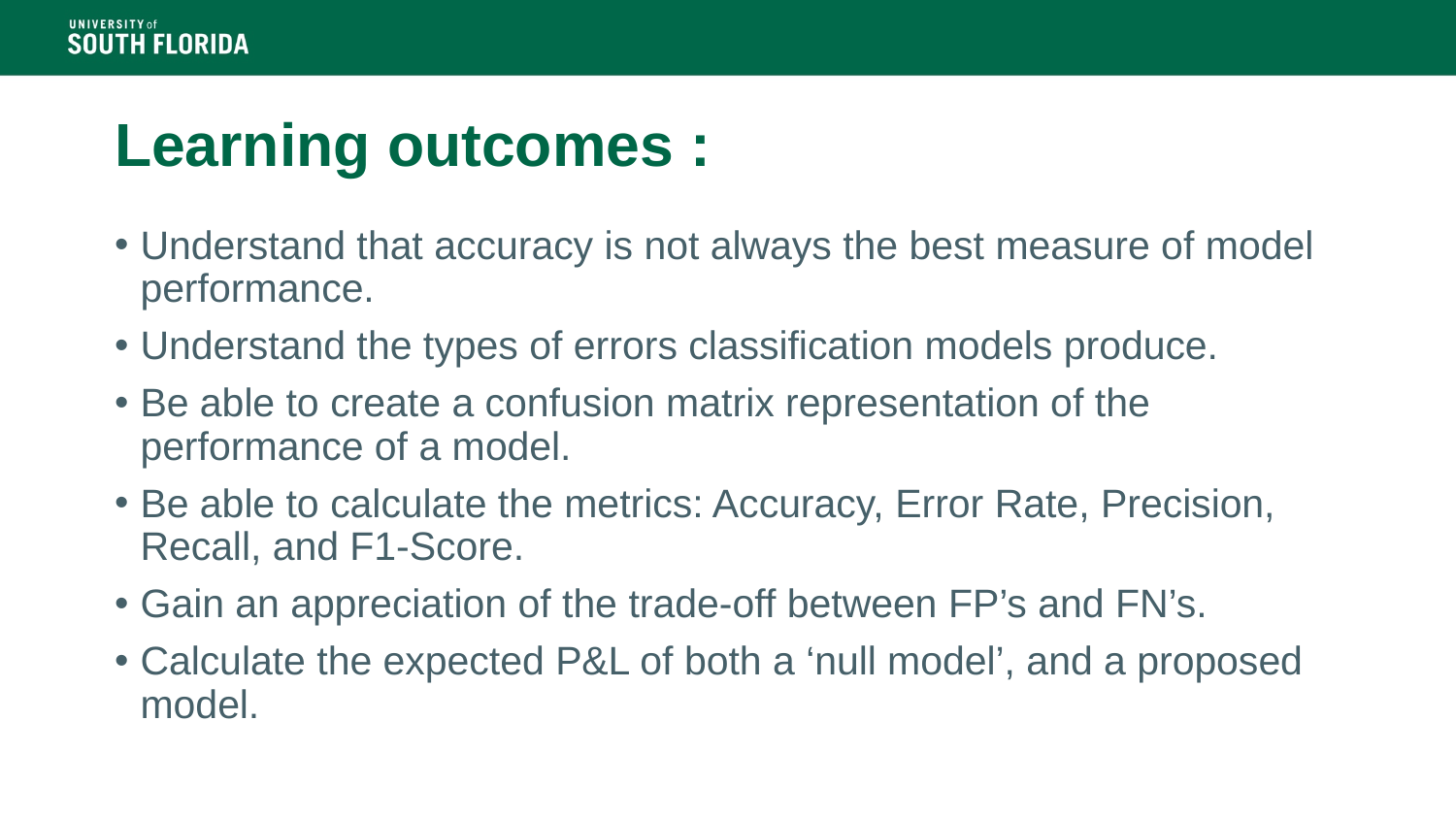

# Learning outcomes :
Understand that accuracy is not always the best measure of model performance.
Understand the types of errors classification models produce.
Be able to create a confusion matrix representation of the performance of a model.
Be able to calculate the metrics: Accuracy, Error Rate, Precision, Recall, and F1-Score.
Gain an appreciation of the trade-off between FP’s and FN’s.
Calculate the expected P&L of both a ‘null model’, and a proposed model.